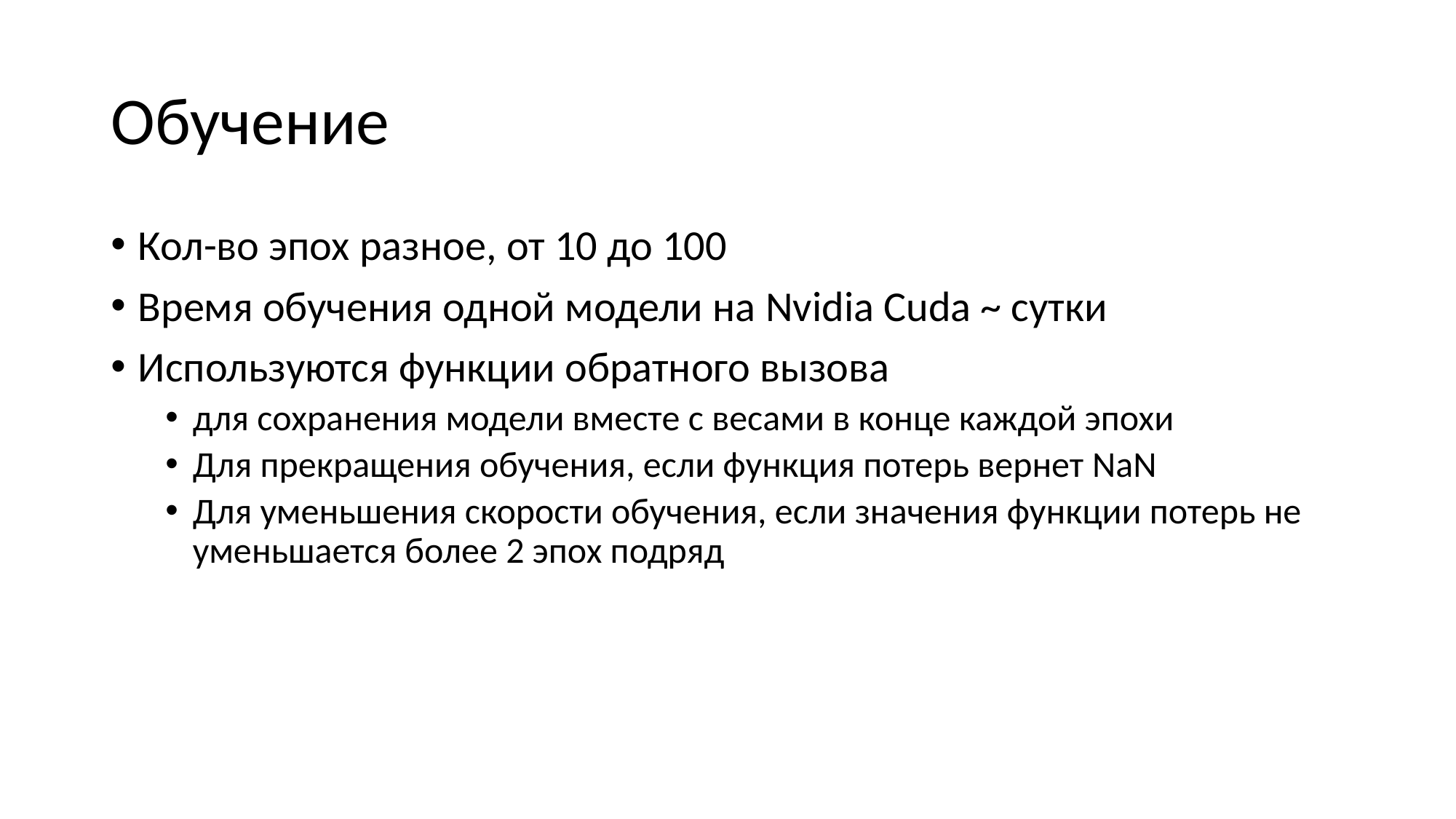

# Обучение
Кол-во эпох разное, от 10 до 100
Время обучения одной модели на Nvidia Cuda ~ сутки
Используются функции обратного вызова
для сохранения модели вместе с весами в конце каждой эпохи
Для прекращения обучения, если функция потерь вернет NaN
Для уменьшения скорости обучения, если значения функции потерь не уменьшается более 2 эпох подряд